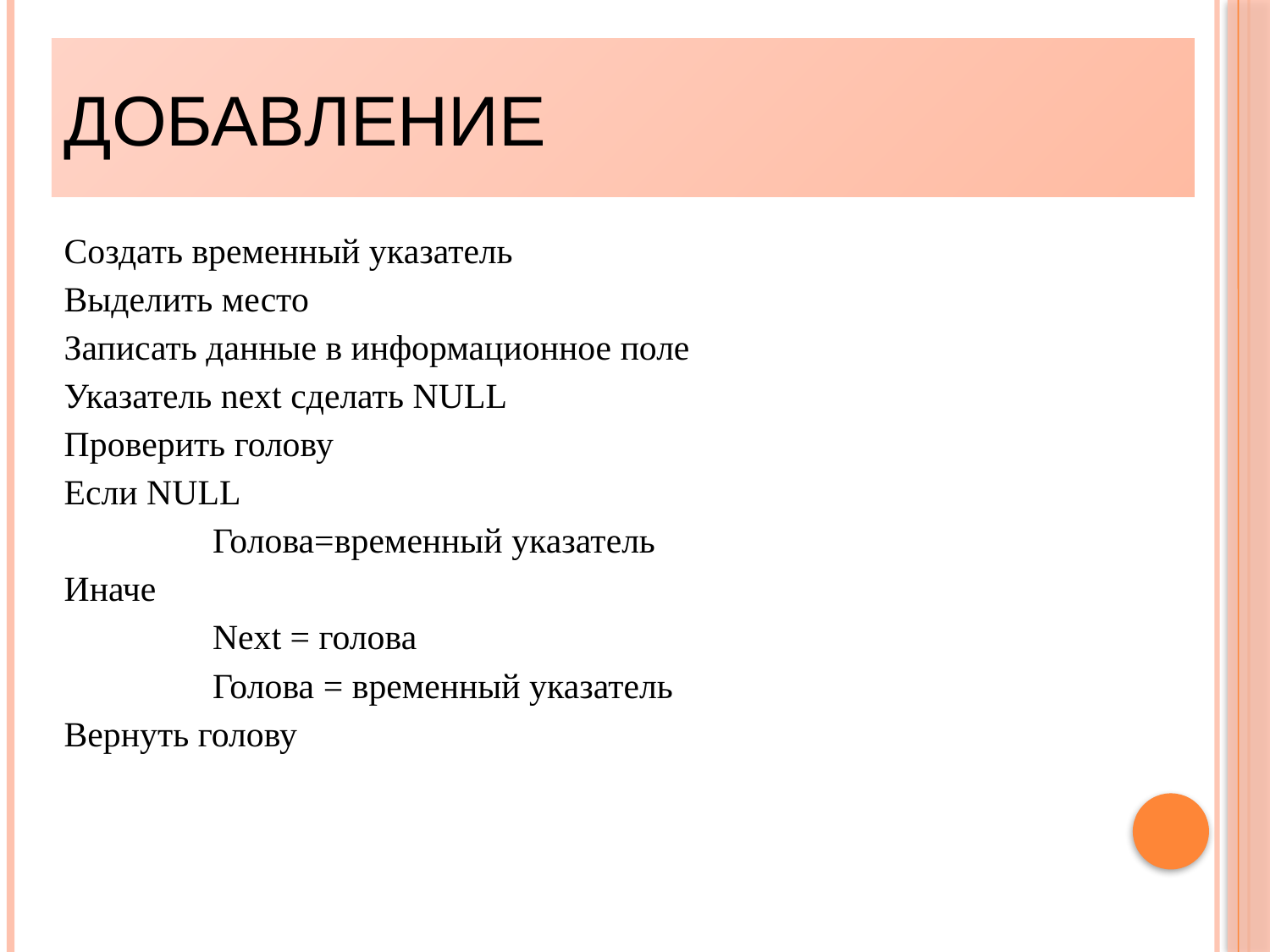

Добавление
Создать временный указатель
Выделить место
Записать данные в информационное поле
Указатель next сделать NULL
Проверить голову
Если NULL
		Голова=временный указатель
Иначе
		Next = голова
		Голова = временный указатель
Вернуть голову